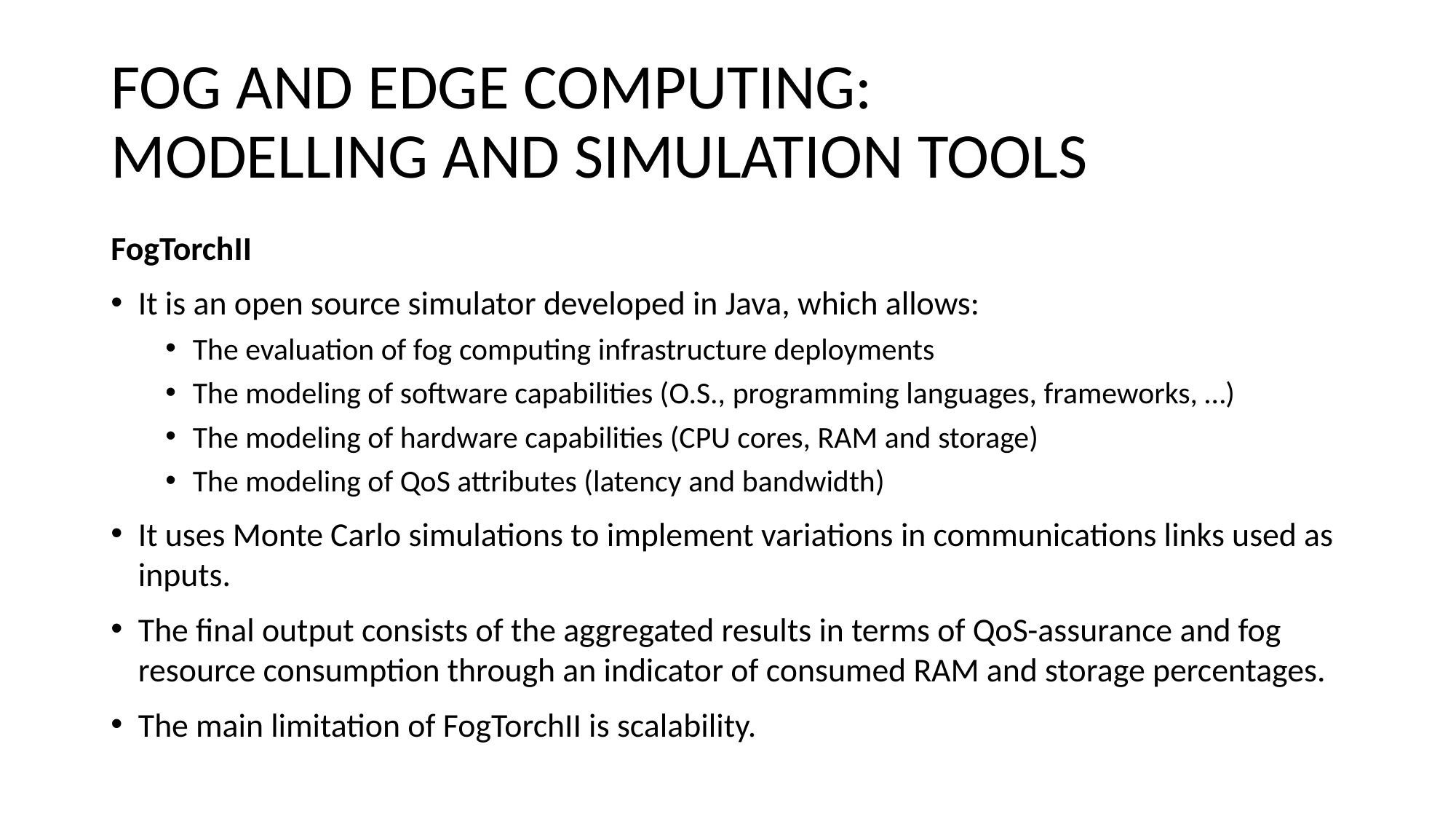

# FOG AND EDGE COMPUTING: MODELLING AND SIMULATION TOOLS
FogTorchII
It is an open source simulator developed in Java, which allows:
The evaluation of fog computing infrastructure deployments
The modeling of software capabilities (O.S., programming languages, frameworks, …)
The modeling of hardware capabilities (CPU cores, RAM and storage)
The modeling of QoS attributes (latency and bandwidth)
It uses Monte Carlo simulations to implement variations in communications links used as inputs.
The final output consists of the aggregated results in terms of QoS-assurance and fog resource consumption through an indicator of consumed RAM and storage percentages.
The main limitation of FogTorchII is scalability.